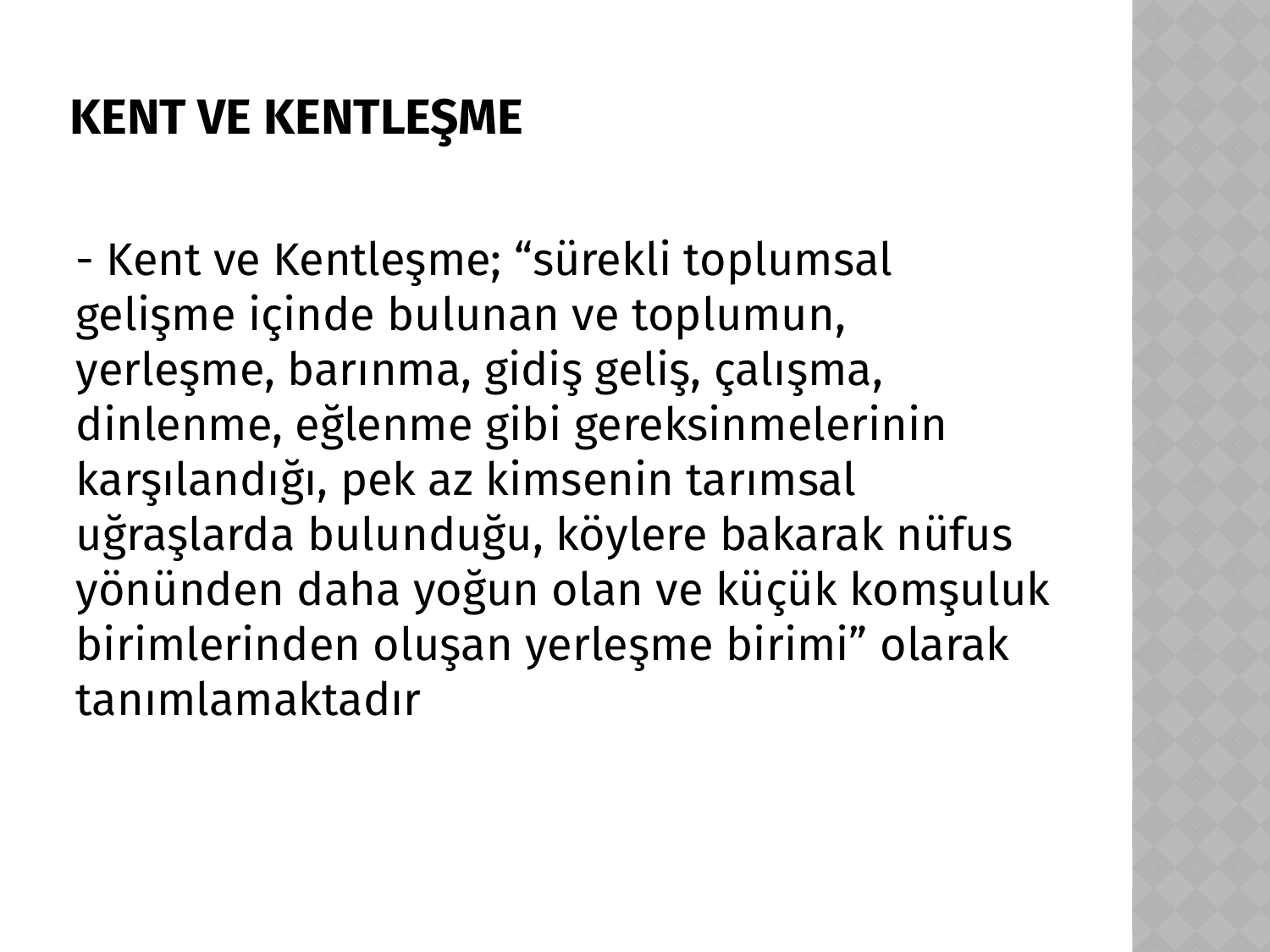

# KENT VE KENTLEŞME
- Kent ve Kentleşme; “sürekli toplumsal gelişme içinde bulunan ve toplumun, yerleşme, barınma, gidiş geliş, çalışma, dinlenme, eğlenme gibi gereksinmelerinin karşılandığı, pek az kimsenin tarımsal uğraşlarda bulunduğu, köylere bakarak nüfus yönünden daha yoğun olan ve küçük komşuluk birimlerinden oluşan yerleşme birimi” olarak tanımlamaktadır